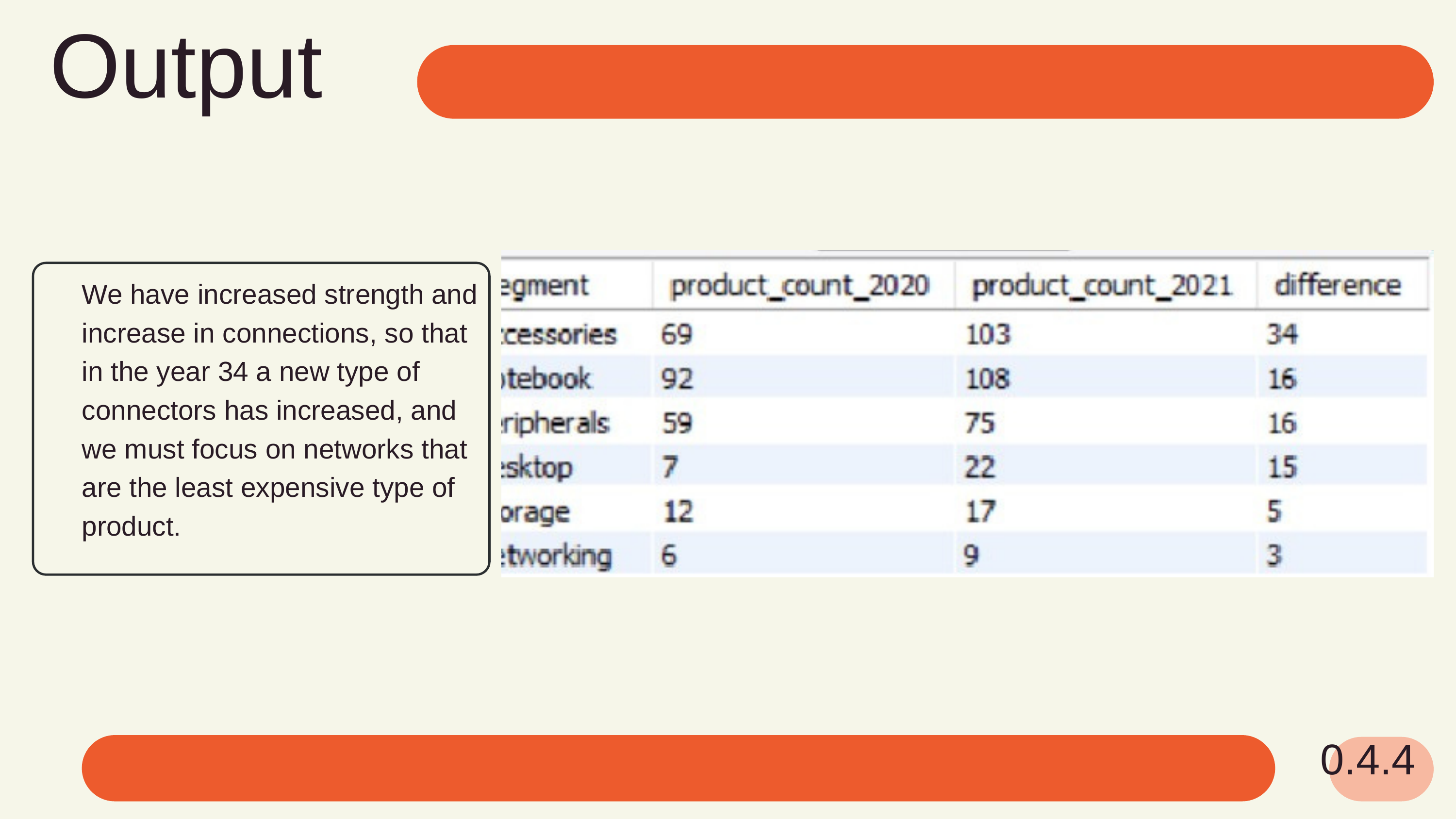

Output

We have increased strength and increase in connections, so that in the year 34 a new type of connectors has increased, and we must focus on networks that are the least expensive type of product.

0.4.4